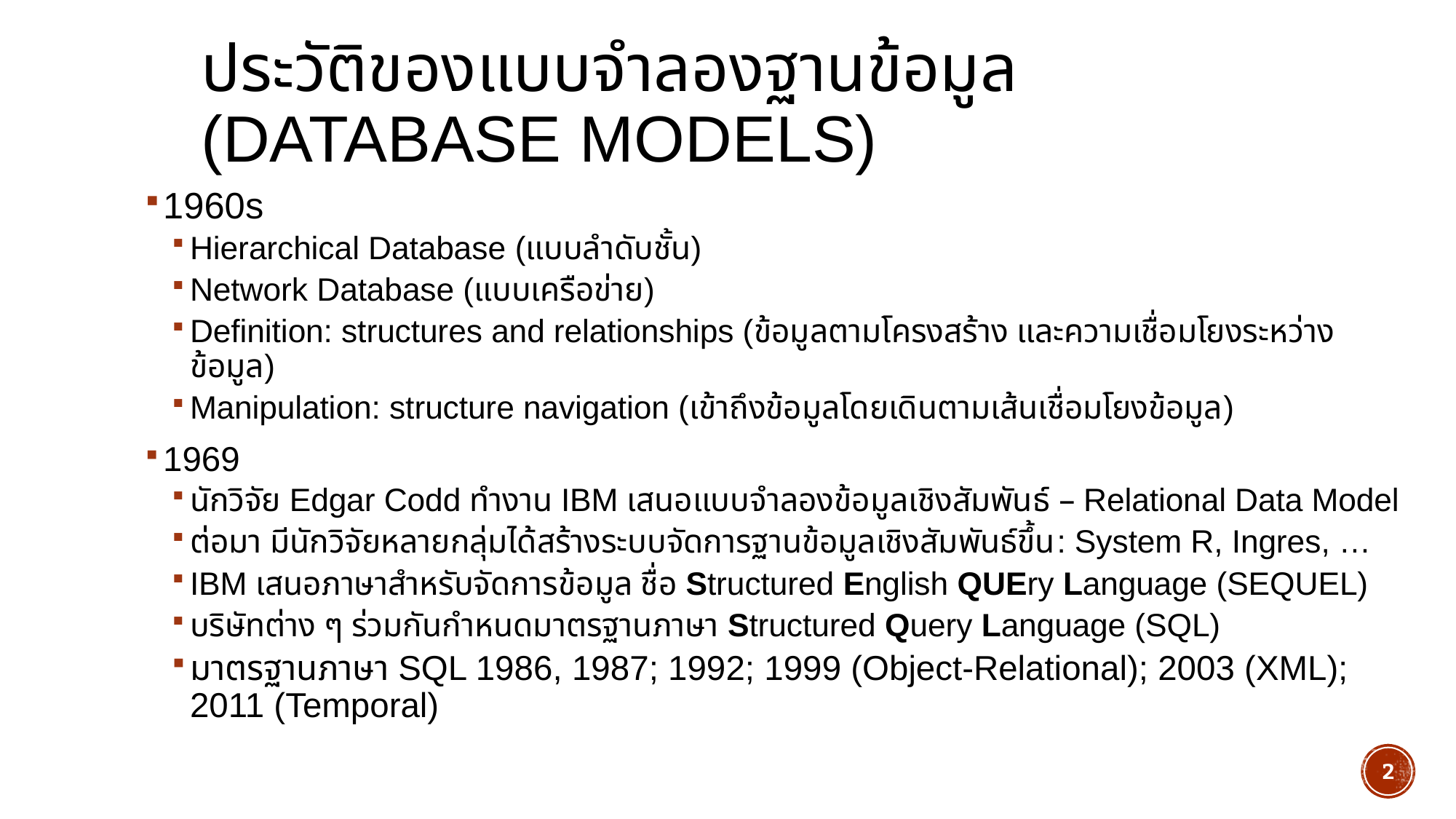

# ประวัติของแบบจำลองฐานข้อมูล (Database Models)
1960s
Hierarchical Database (แบบลำดับชั้น)
Network Database (แบบเครือข่าย)
Definition: structures and relationships (ข้อมูลตามโครงสร้าง และความเชื่อมโยงระหว่างข้อมูล)
Manipulation: structure navigation (เข้าถึงข้อมูลโดยเดินตามเส้นเชื่อมโยงข้อมูล)
1969
นักวิจัย Edgar Codd ทำงาน IBM เสนอแบบจำลองข้อมูลเชิงสัมพันธ์ – Relational Data Model
ต่อมา มีนักวิจัยหลายกลุ่มได้สร้างระบบจัดการฐานข้อมูลเชิงสัมพันธ์ขึ้น: System R, Ingres, …
IBM เสนอภาษาสำหรับจัดการข้อมูล ชื่อ Structured English QUEry Language (SEQUEL)
บริษัทต่าง ๆ ร่วมกันกำหนดมาตรฐานภาษา Structured Query Language (SQL)
มาตรฐานภาษา SQL 1986, 1987; 1992; 1999 (Object-Relational); 2003 (XML); 2011 (Temporal)
2